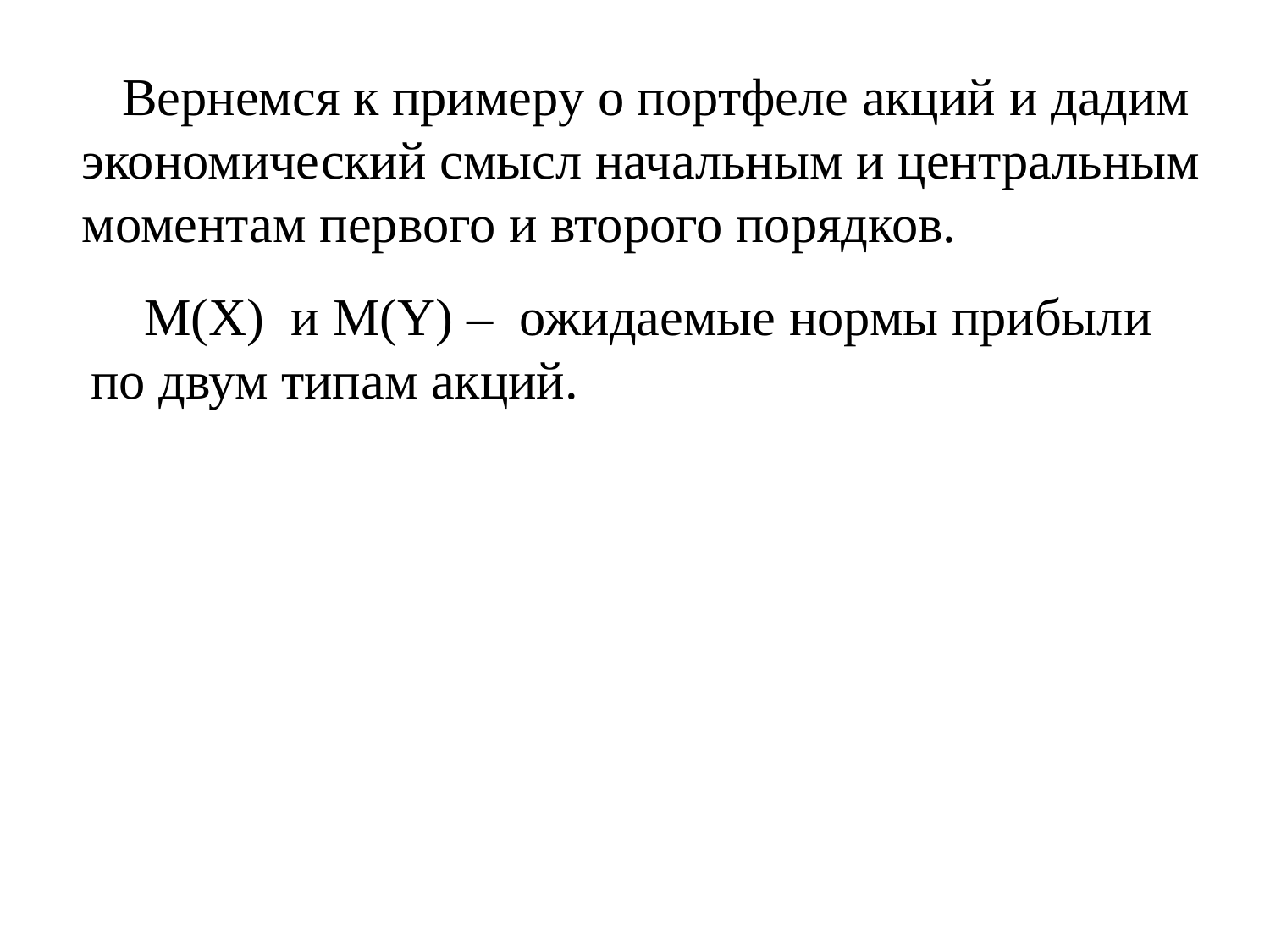

Вернемся к примеру о портфеле акций и дадим
 экономический смысл начальным и центральным
 моментам первого и второго порядков.
     М(Х)  и М(Y) –  ожидаемые нормы прибыли
 по двум типам акций.